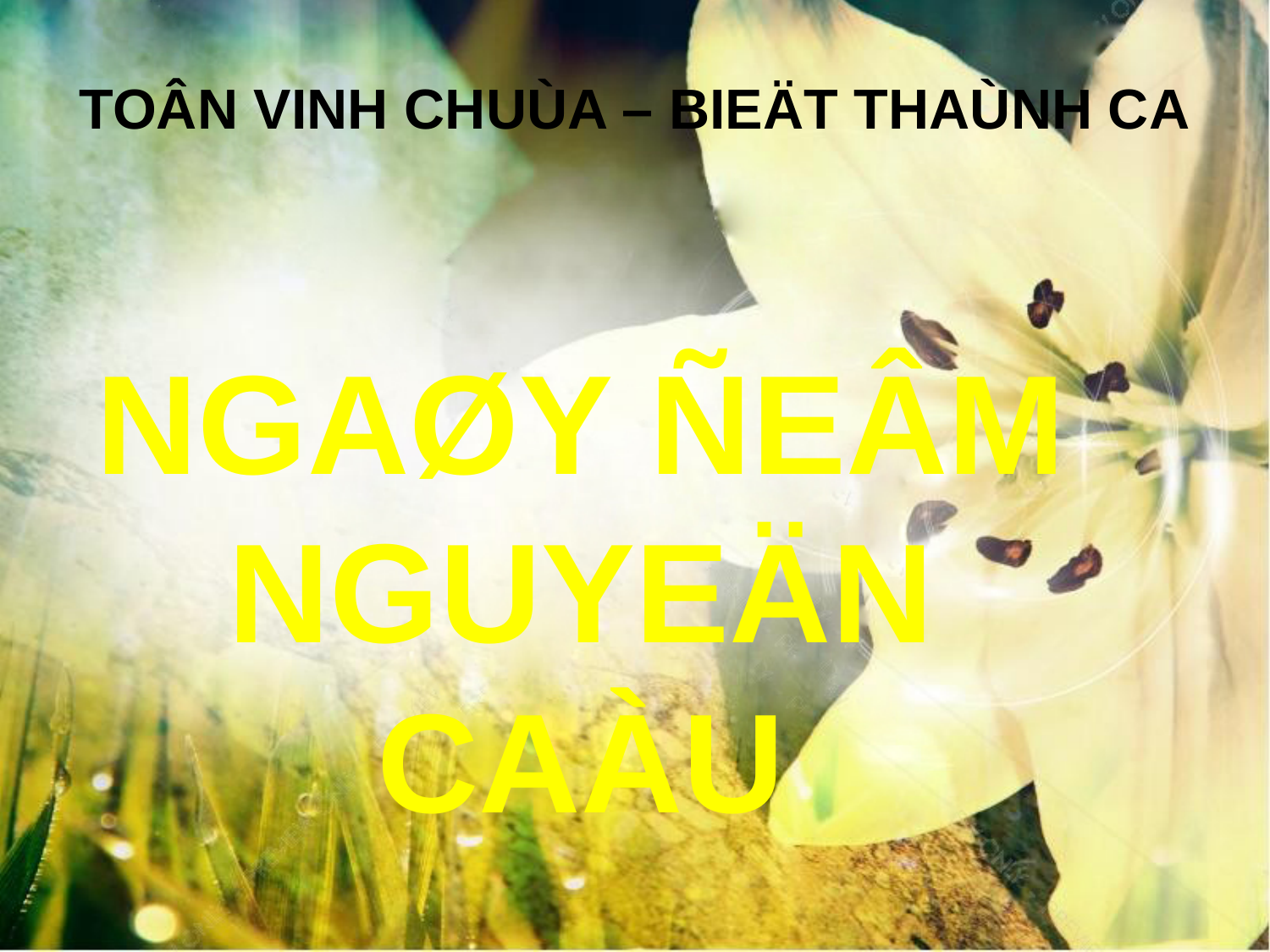

TOÂN VINH CHUÙA – BIEÄT THAÙNH CA
NGAØY ÑEÂM NGUYEÄN CAÀU